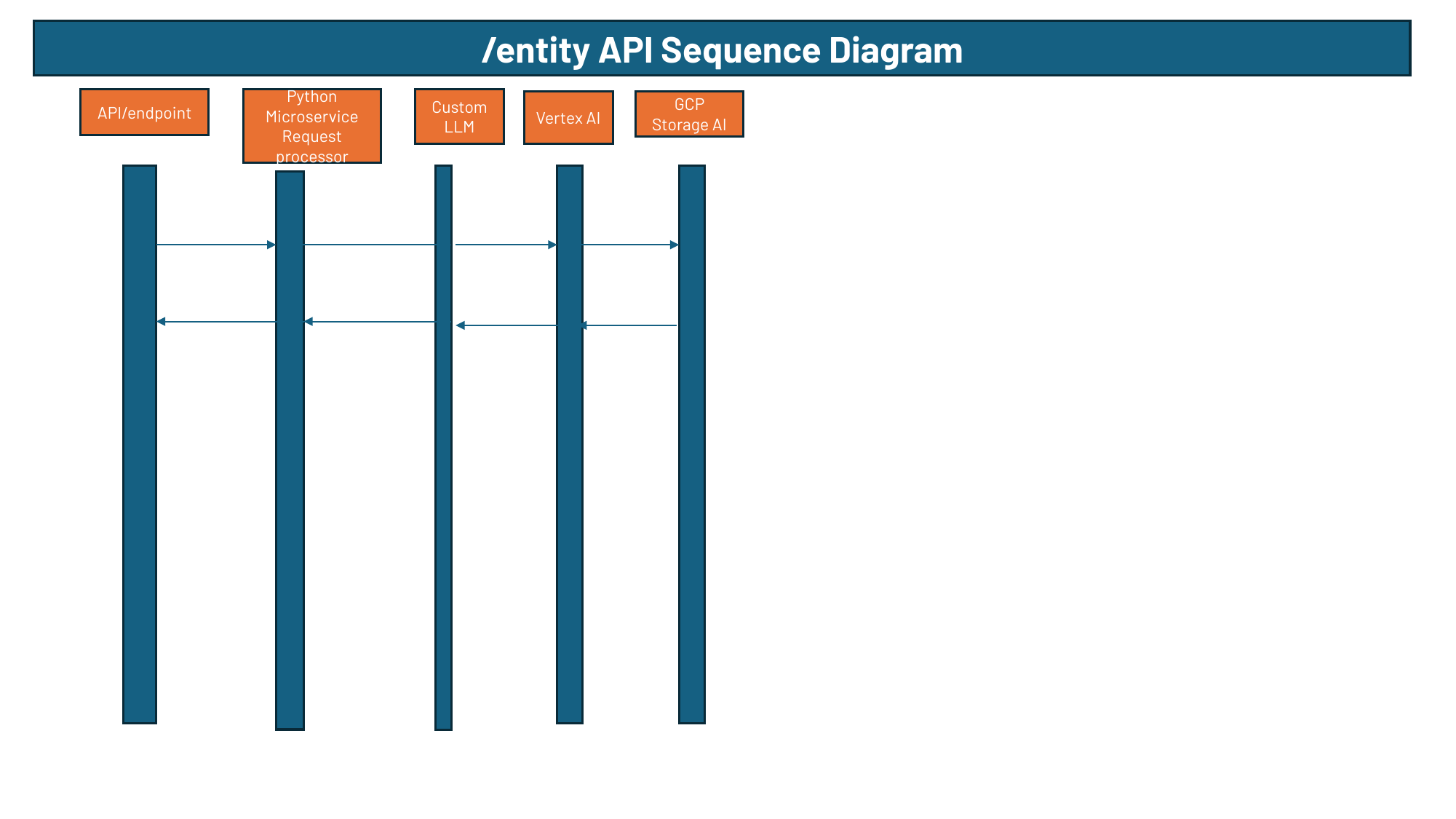

/entity API Sequence Diagram
API/endpoint
Python Microservice
Request processor
Custom LLM
Vertex AI
GCP Storage AI